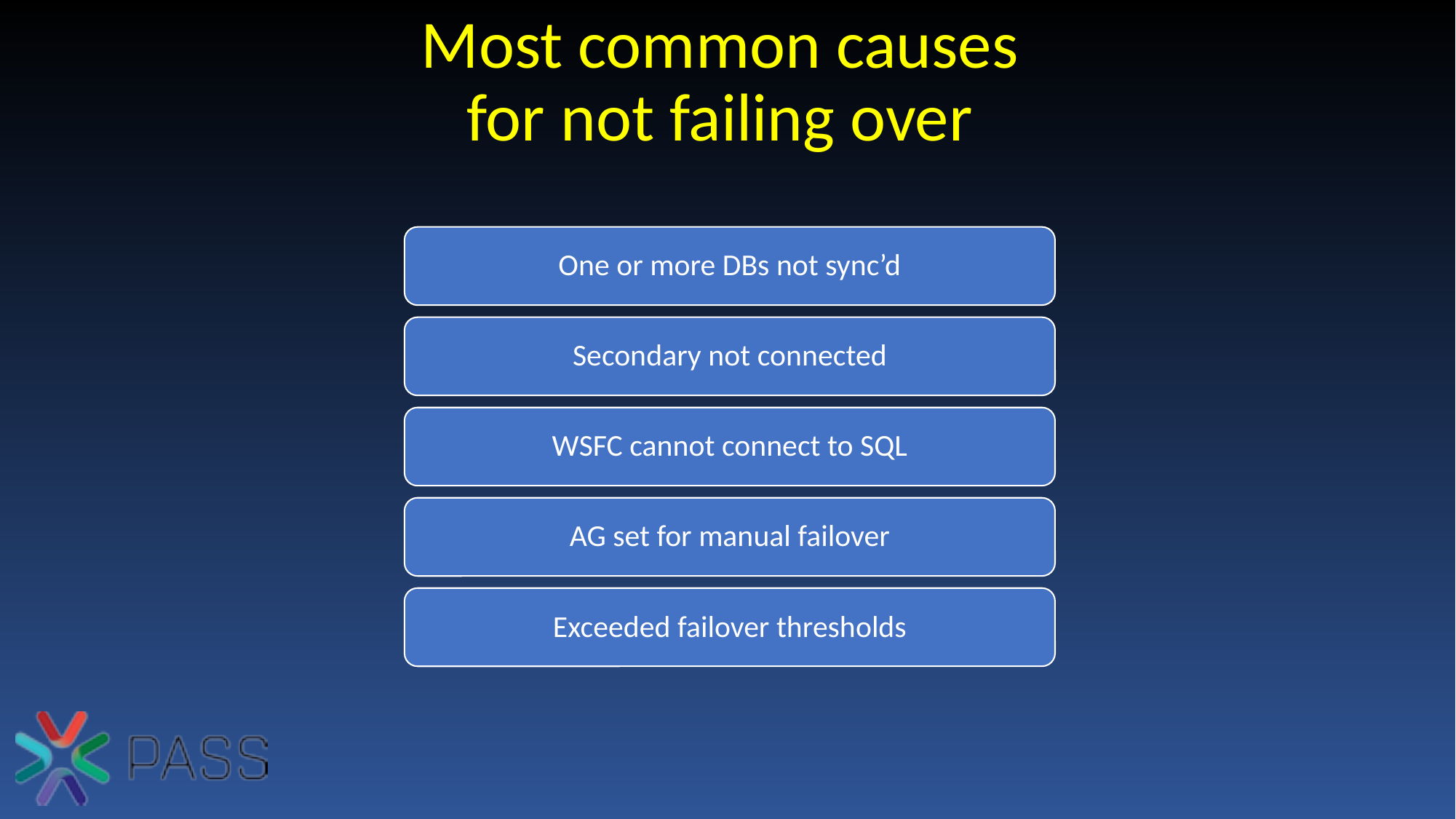

Most common causes
for not failing over

One or more DBs not sync’d

Secondary not connected

WSFC cannot connect to SQL

AG set for manual failover

Exceeded failover thresholds